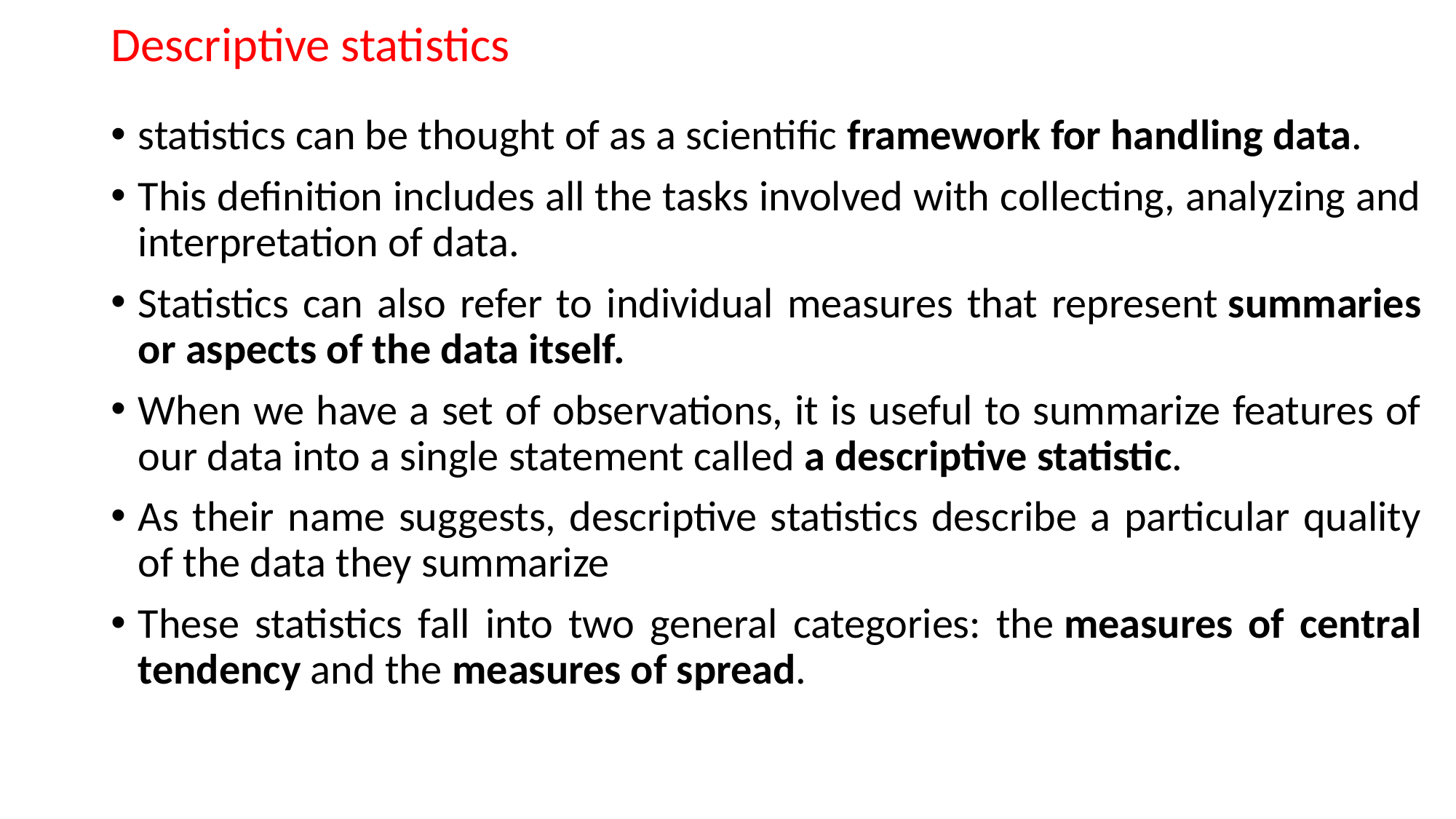

# Descriptive statistics
statistics can be thought of as a scientific framework for handling data.
This definition includes all the tasks involved with collecting, analyzing and interpretation of data.
Statistics can also refer to individual measures that represent summaries or aspects of the data itself.
When we have a set of observations, it is useful to summarize features of our data into a single statement called a descriptive statistic.
As their name suggests, descriptive statistics describe a particular quality of the data they summarize
These statistics fall into two general categories: the measures of central tendency and the measures of spread.